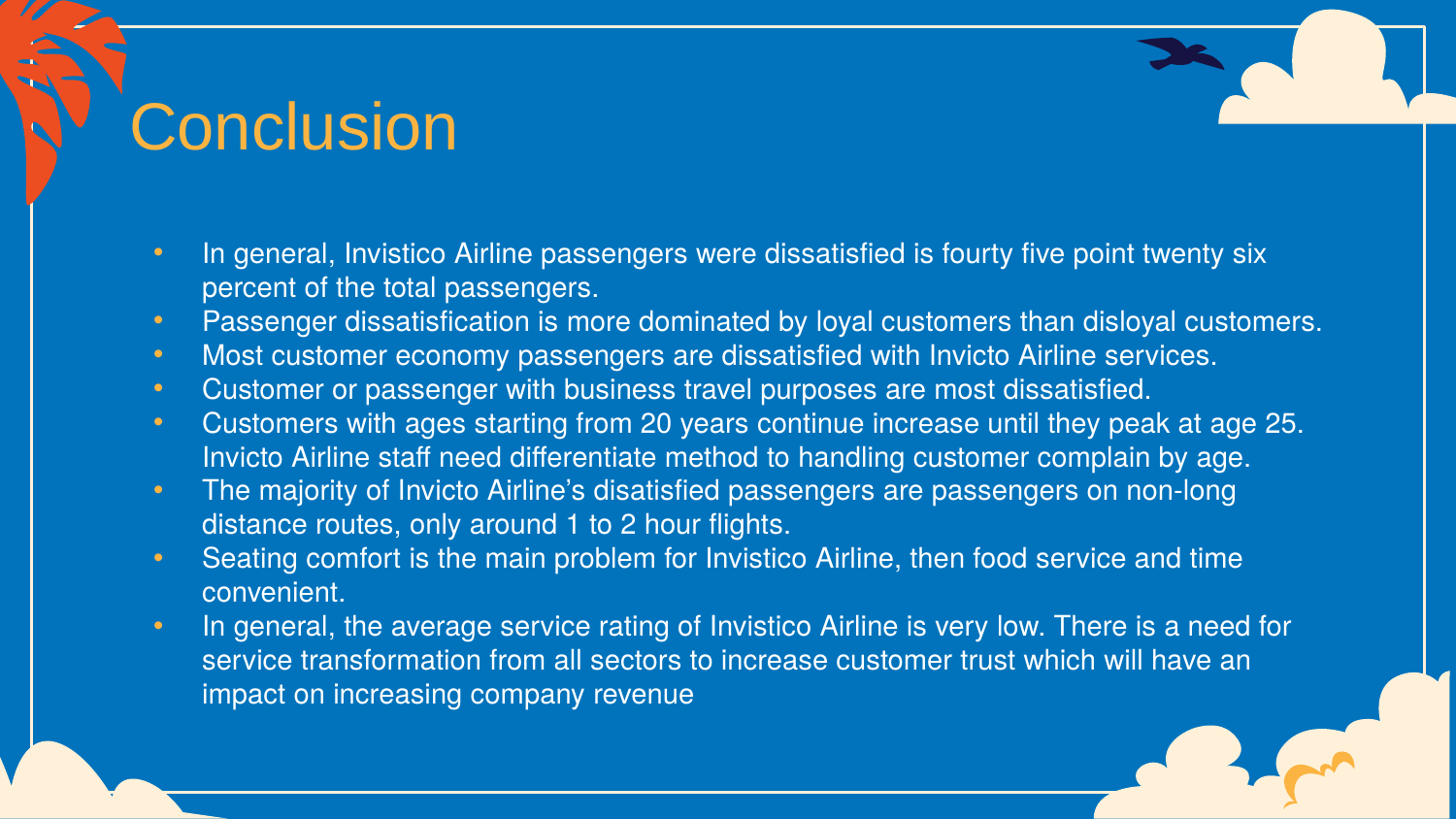

# Conclusion

﻿﻿
In general, Invistico Airline passengers were dissatisfied is fourty five point twenty six percent of the total passengers.
﻿﻿Passenger dissatisfication is more dominated by loyal customers than disloyal customers.
﻿﻿Most customer economy passengers are dissatisfied with Invicto Airline services.
Customer or passenger with business travel purposes are most dissatisfied.
﻿﻿Customers with ages starting from 20 years continue increase until they peak at age 25. Invicto Airline staff need differentiate method to handling customer complain by age.
﻿﻿The majority of Invicto Airline’s disatisfied passengers are passengers on non-long distance routes, only around 1 to 2 hour flights.
﻿﻿Seating comfort is the main problem for Invistico Airline, then food service and time convenient.
﻿﻿In general, the average service rating of Invistico Airline is very low. There is a need for service transformation from all sectors to increase customer trust which will have an impact on increasing company revenue